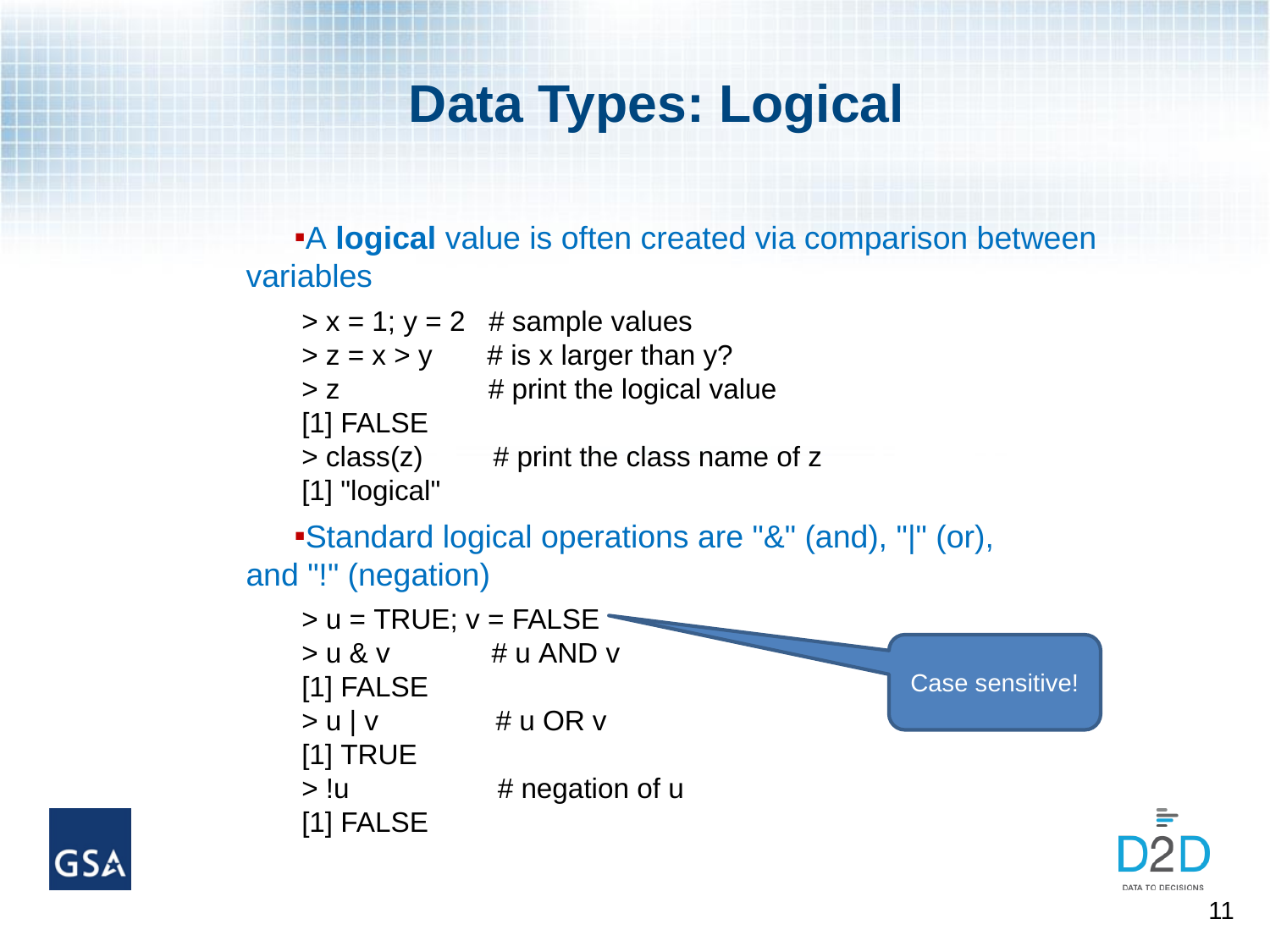

# Data Types: Logical
A logical value is often created via comparison between variables
> x = 1; y = 2   # sample values 
> z = x > y       # is x larger than y? 
> z                   # print the logical value 
[1] FALSE 
> class(z)         # print the class name of z 
[1] "logical"
Standard logical operations are "&" (and), "|" (or), and "!" (negation)
> u = TRUE; v = FALSE 
> u & v             # u AND v 
[1] FALSE 
> u | v               # u OR v 
[1] TRUE 
> !u                   # negation of u 
[1] FALSE

Case sensitive!
11